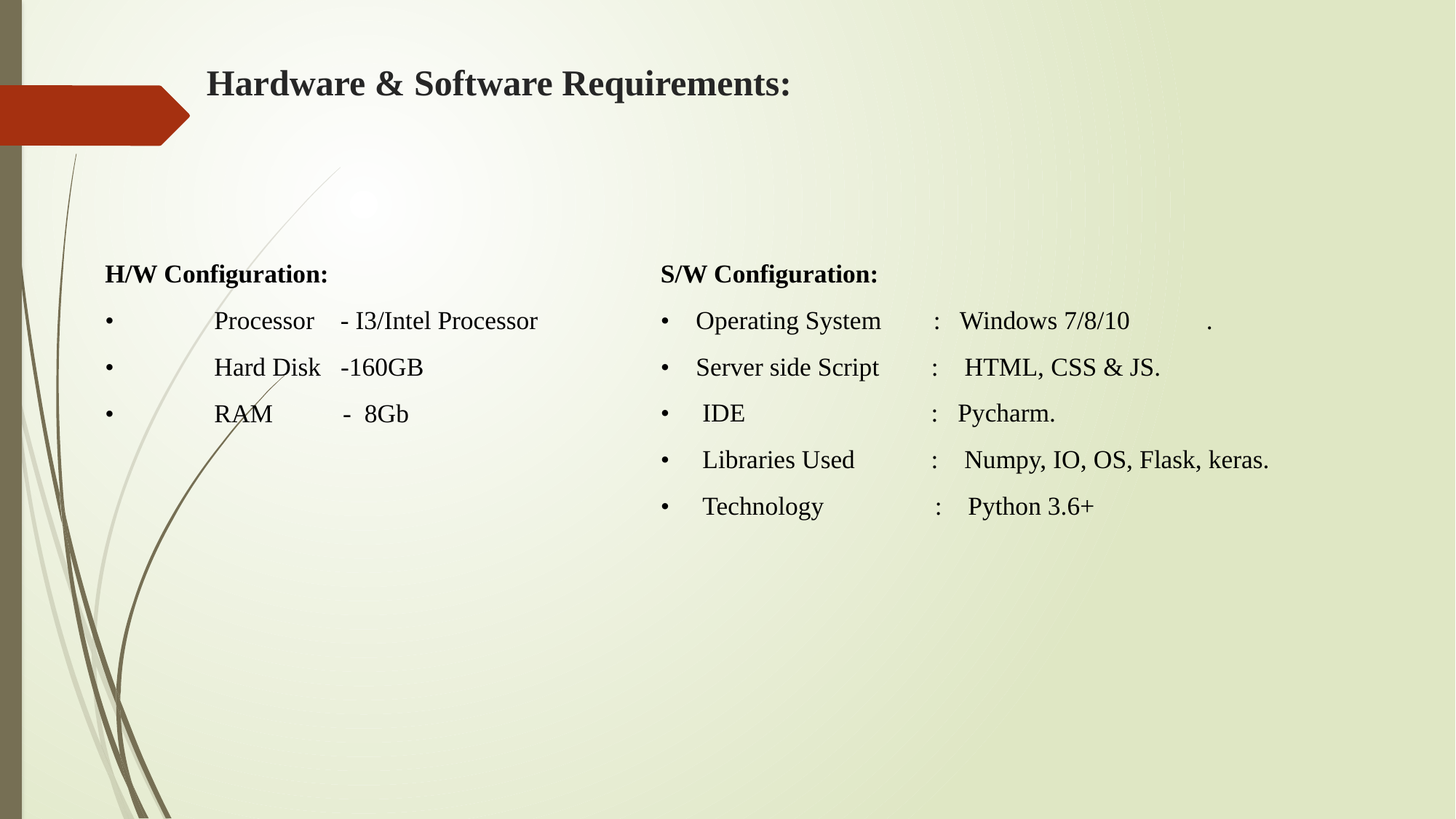

# Hardware & Software Requirements:
H/W Configuration:
•	Processor    - I3/Intel Processor
•	Hard Disk   -160GB
•	RAM	   -  8Gb
S/W Configuration:
•    Operating System        :   Windows 7/8/10	.
•    Server side Script        :    HTML, CSS & JS.
•     IDE		        :   Pycharm.
•     Libraries Used	        :    Numpy, IO, OS, Flask, keras.
•     Technology                 :    Python 3.6+